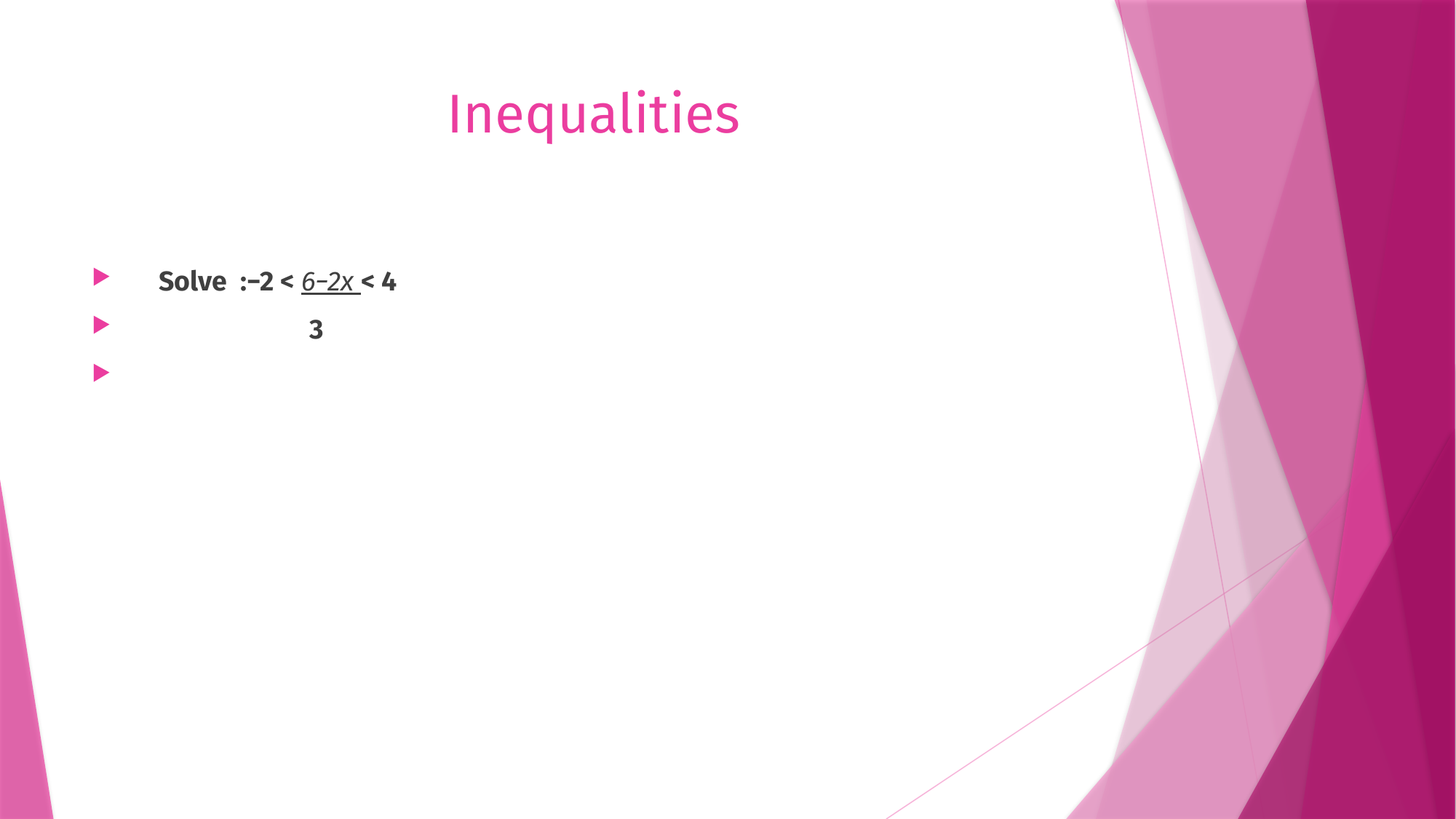

# Inequalities
    Solve  :−2 < 6−2x < 4
                           3